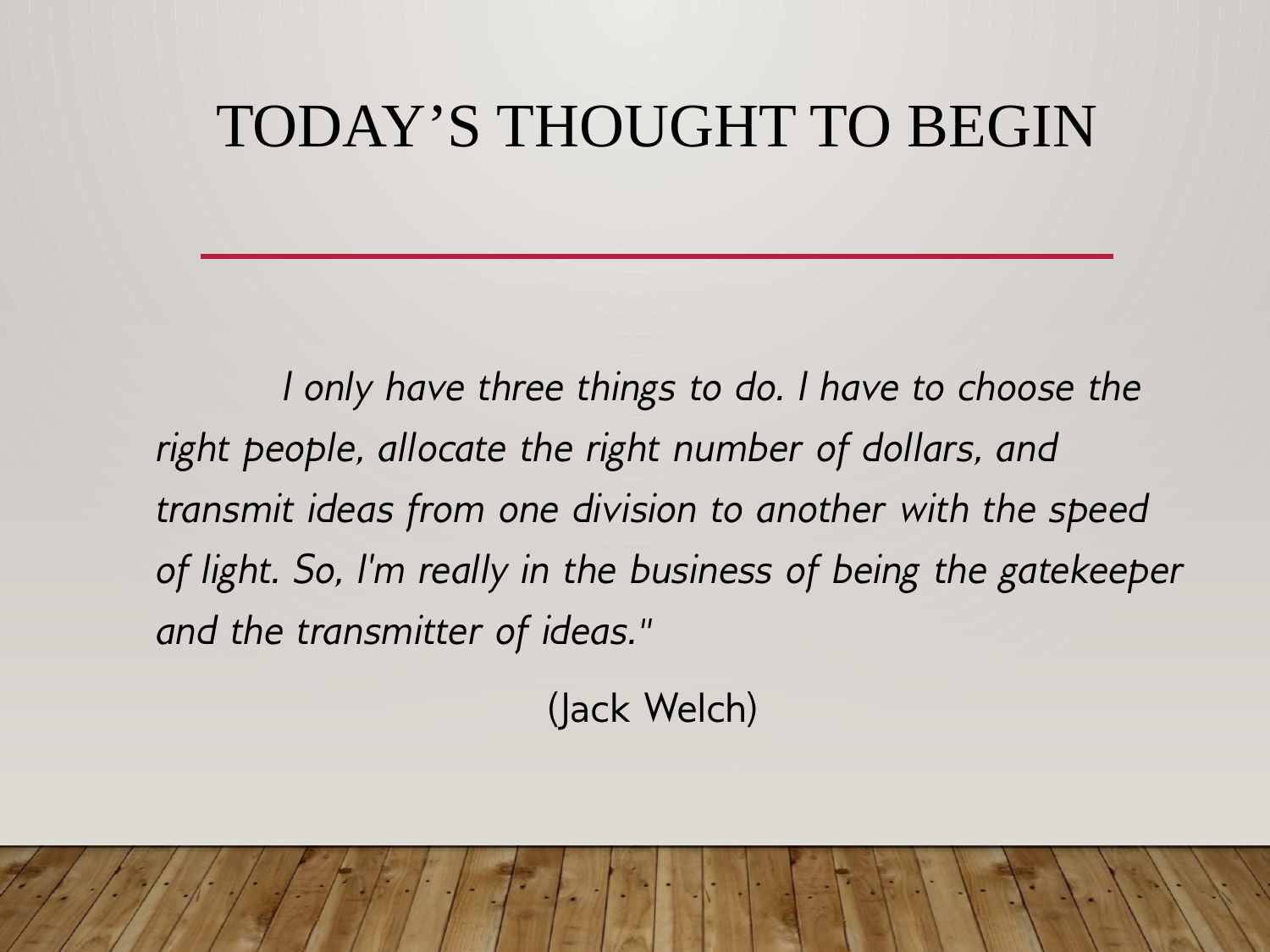

# Today’s thought to begin

		I only have three things to do. I have to choose the right people, allocate the right number of dollars, and transmit ideas from one division to another with the speed of light. So, I'm really in the business of being the gatekeeper and the transmitter of ideas."
(Jack Welch)